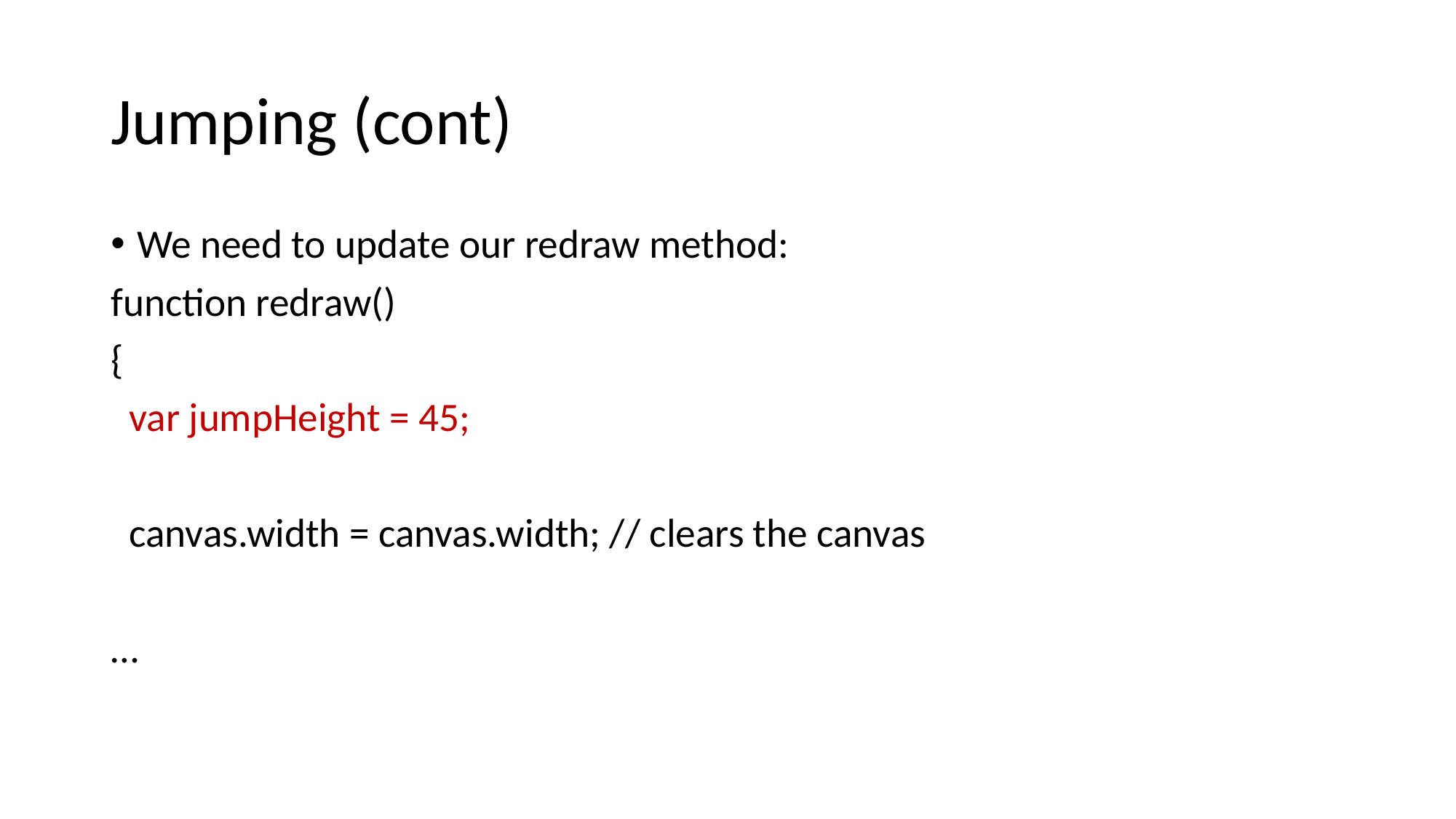

# Jumping (cont)
We need to update our redraw method:
function redraw()
{
  var jumpHeight = 45;

  canvas.width = canvas.width; // clears the canvas

…